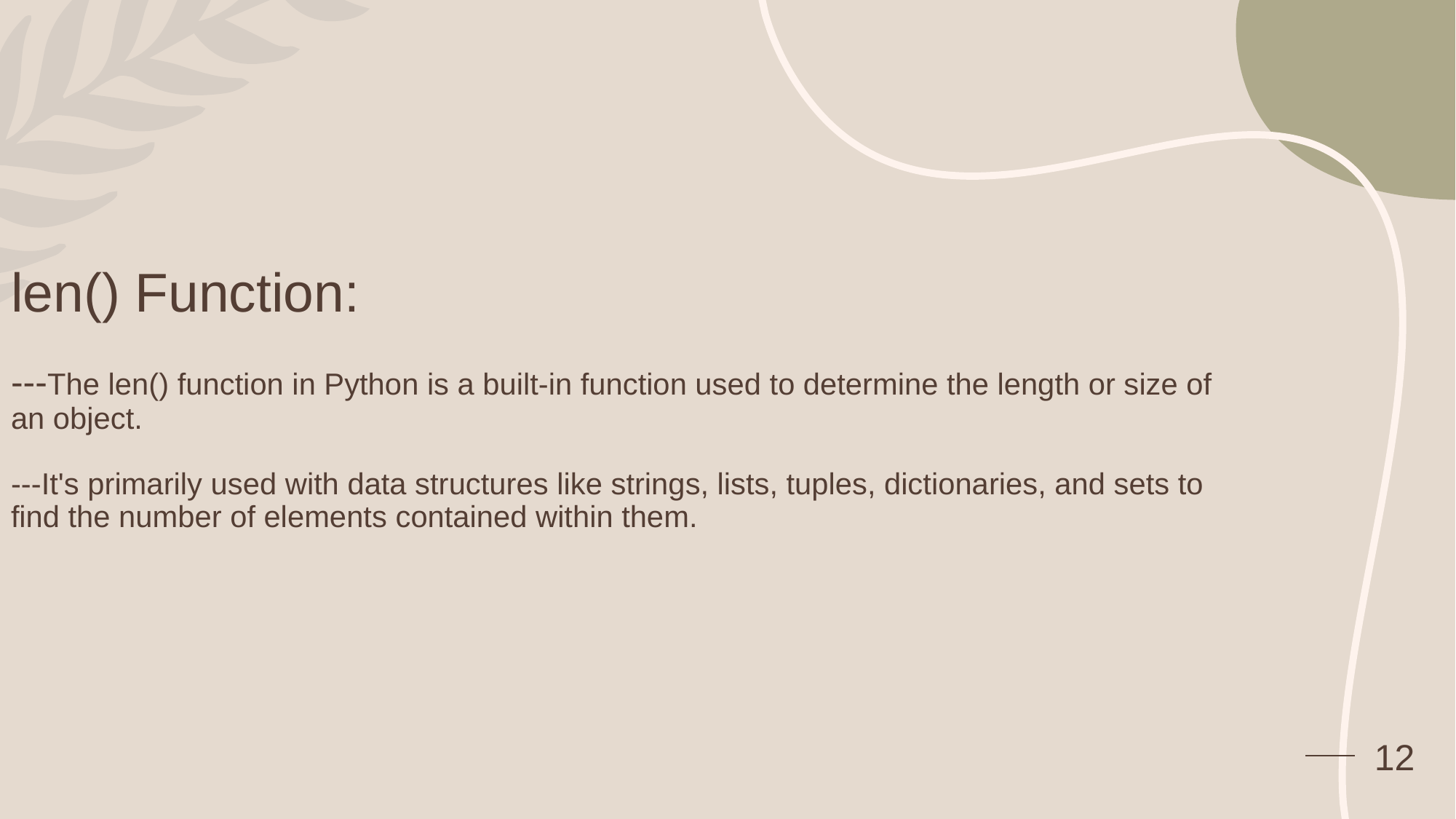

# len() Function: ---The len() function in Python is a built-in function used to determine the length or size of an object. ---It's primarily used with data structures like strings, lists, tuples, dictionaries, and sets to find the number of elements contained within them.
12